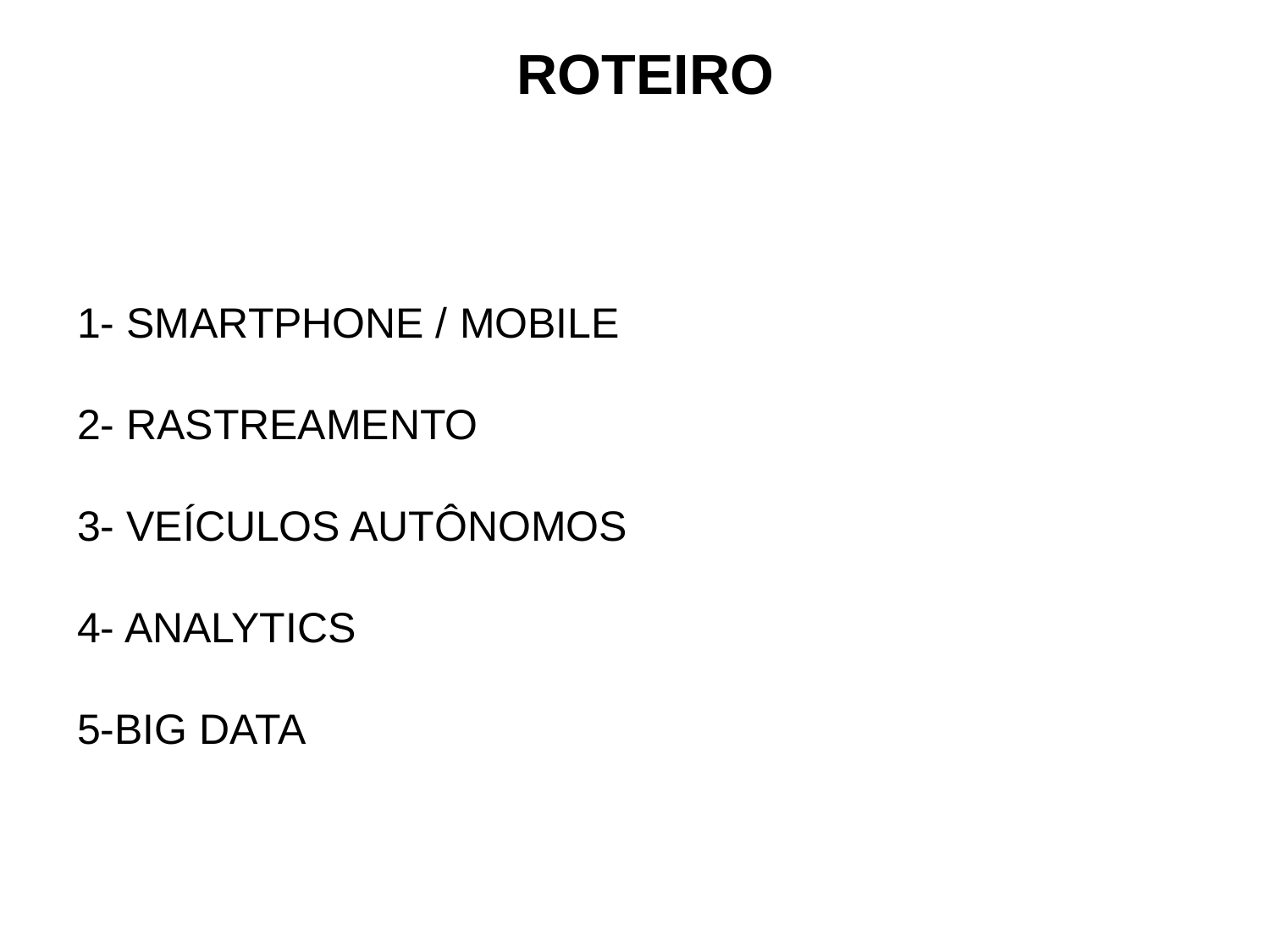

ROTEIRO

1- SMARTPHONE / MOBILE
2- RASTREAMENTO
3- VEÍCULOS AUTÔNOMOS
4- ANALYTICS
5-BIG DATA